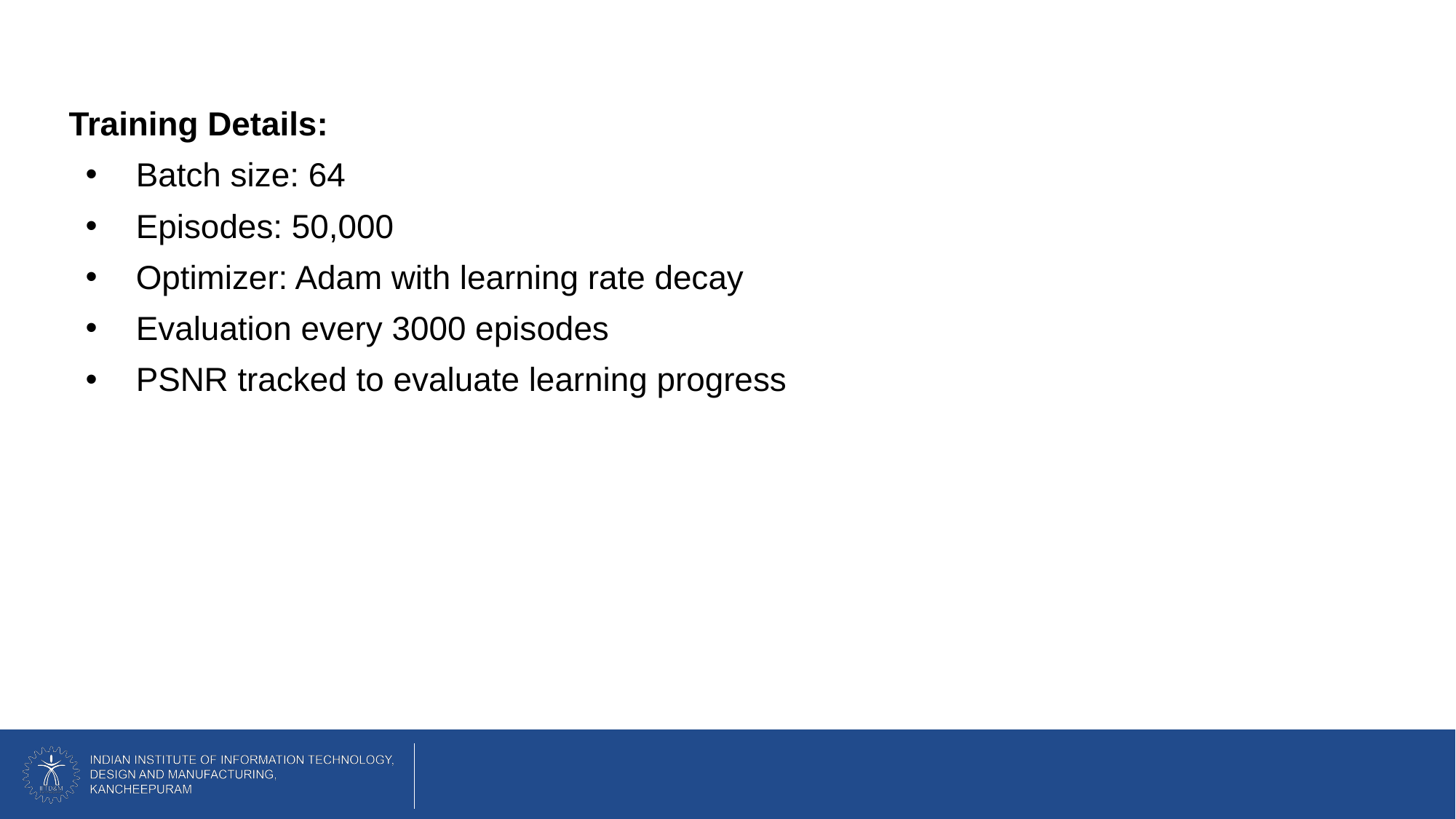

Training Details:
Batch size: 64
Episodes: 50,000
Optimizer: Adam with learning rate decay
Evaluation every 3000 episodes
PSNR tracked to evaluate learning progress